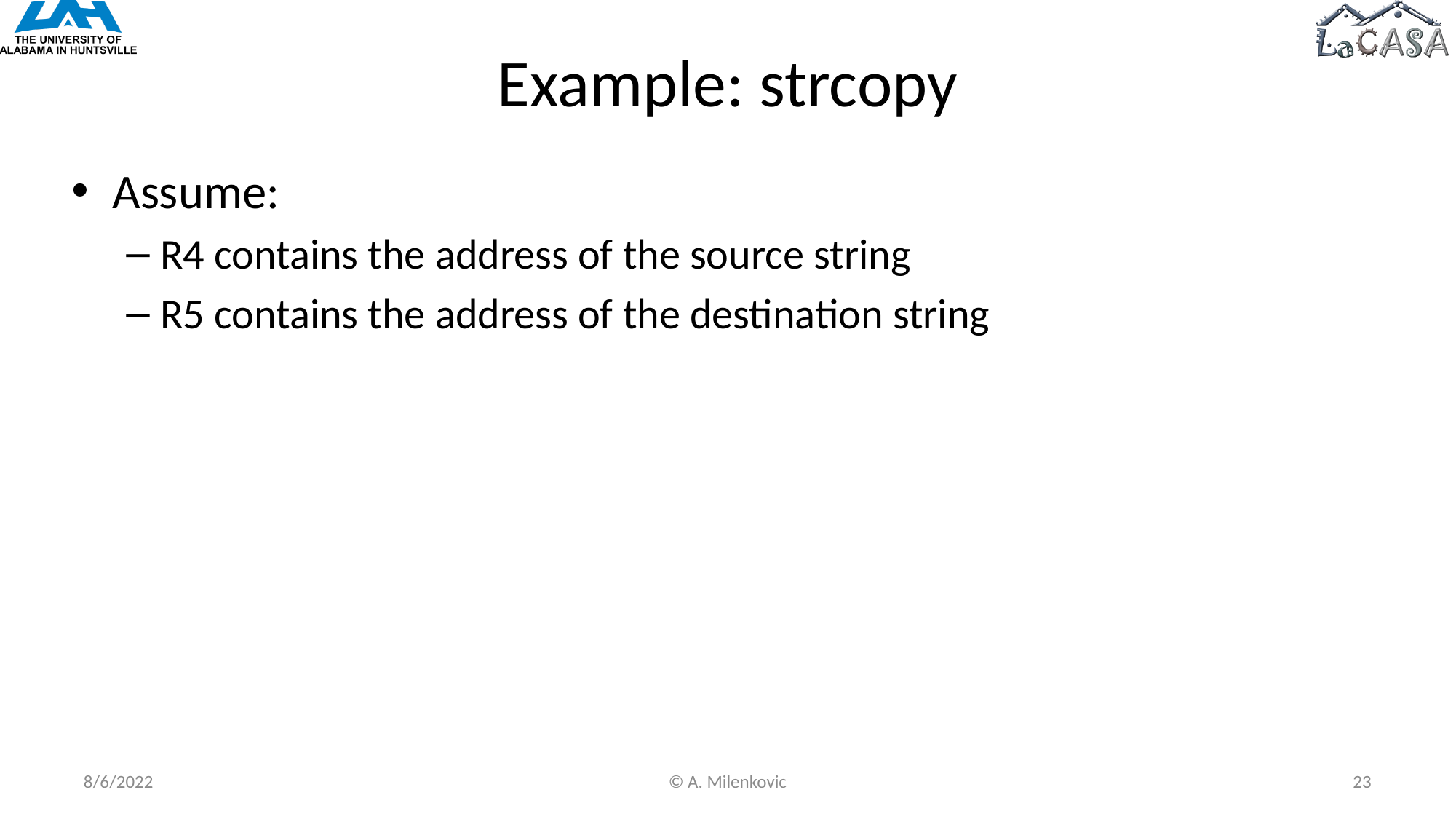

# Example: strcopy
Assume:
R4 contains the address of the source string
R5 contains the address of the destination string
8/6/2022
© A. Milenkovic
23